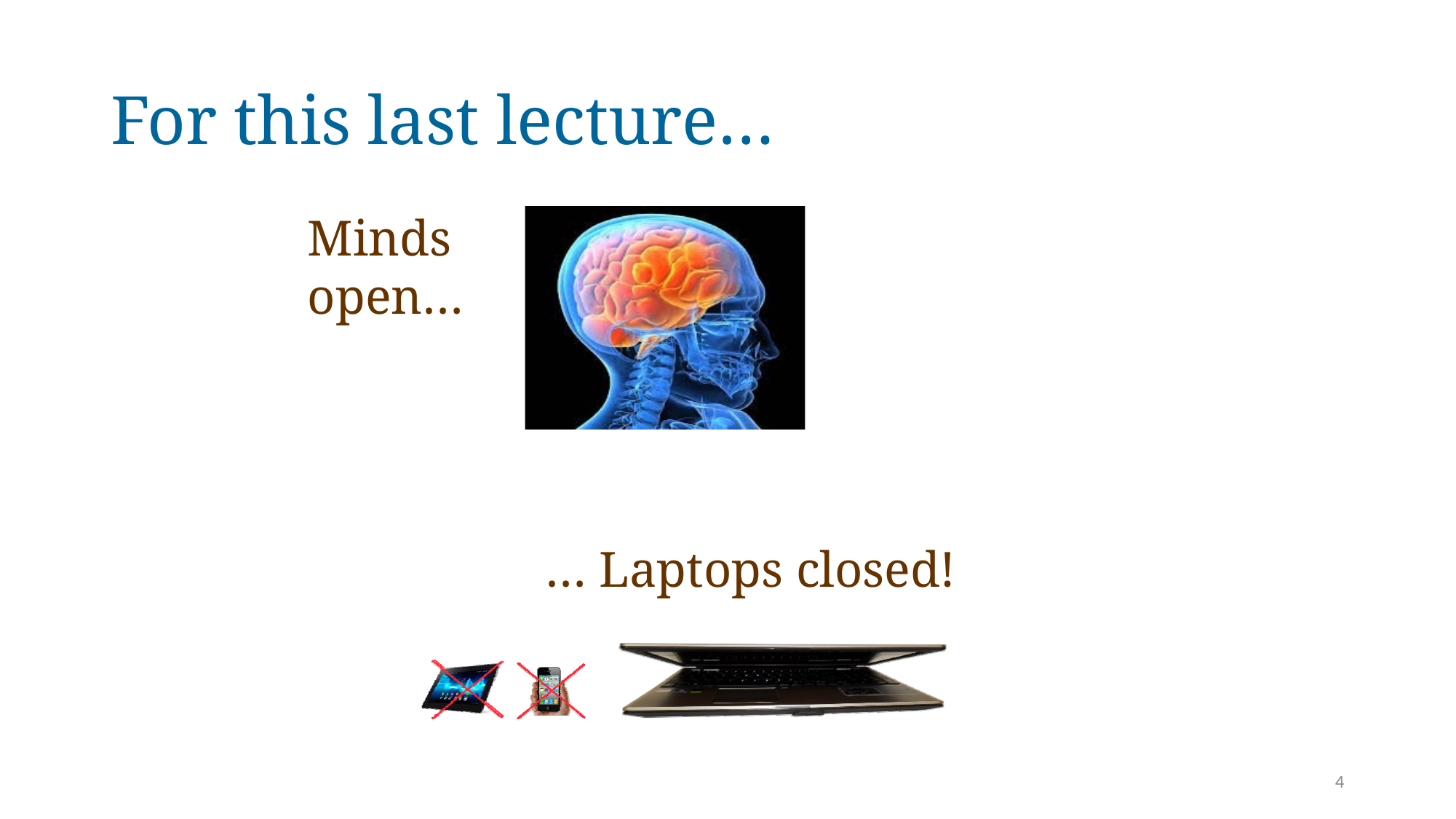

# For this last lecture…
Minds open…

… Laptops closed!

4